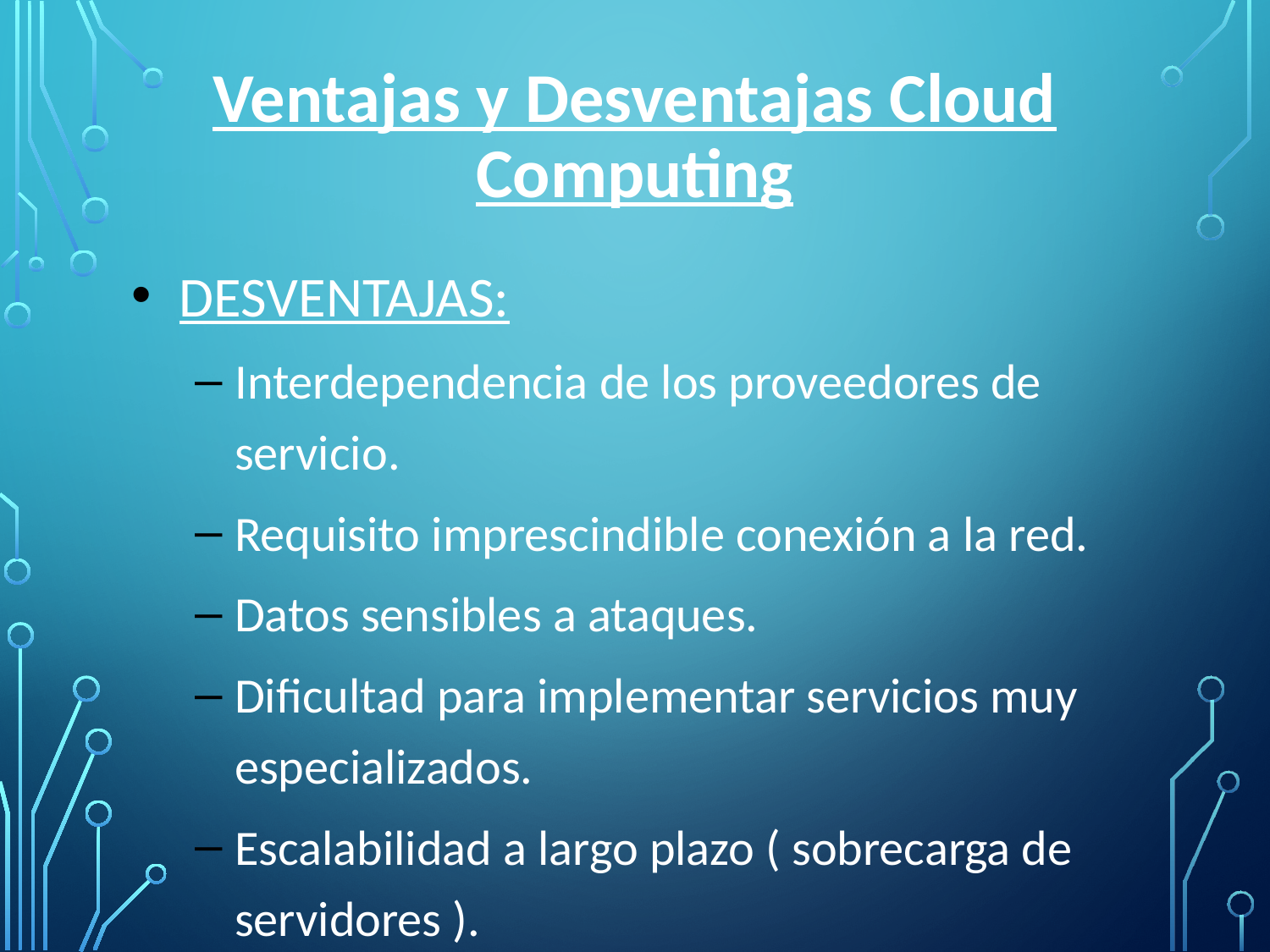

# Ventajas y Desventajas Cloud Computing
DESVENTAJAS:
Interdependencia de los proveedores de servicio.
Requisito imprescindible conexión a la red.
Datos sensibles a ataques.
Dificultad para implementar servicios muy especializados.
Escalabilidad a largo plazo ( sobrecarga de servidores ).